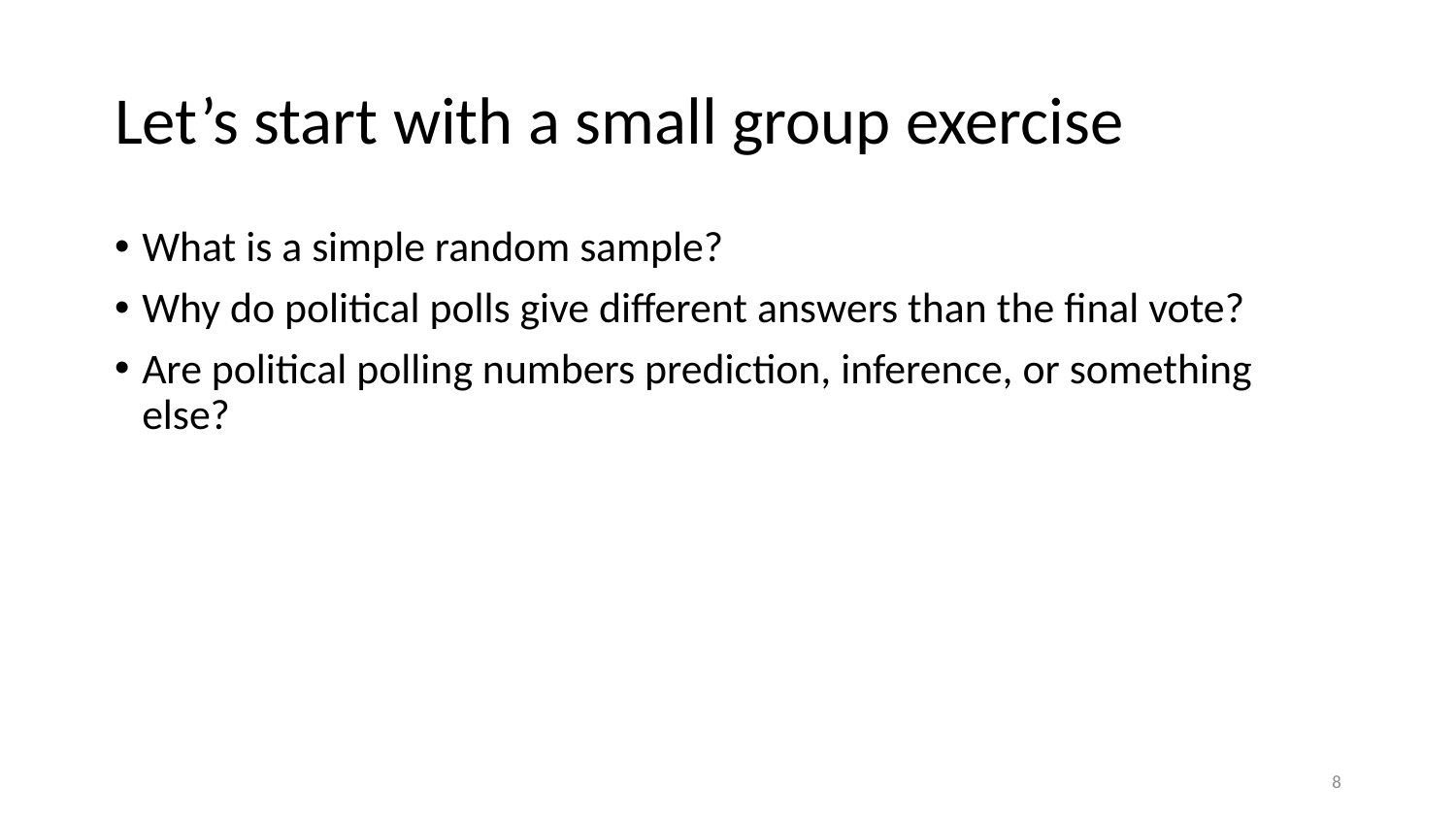

# Let’s start with a small group exercise
What is a simple random sample?
Why do political polls give different answers than the final vote?
Are political polling numbers prediction, inference, or something else?
8